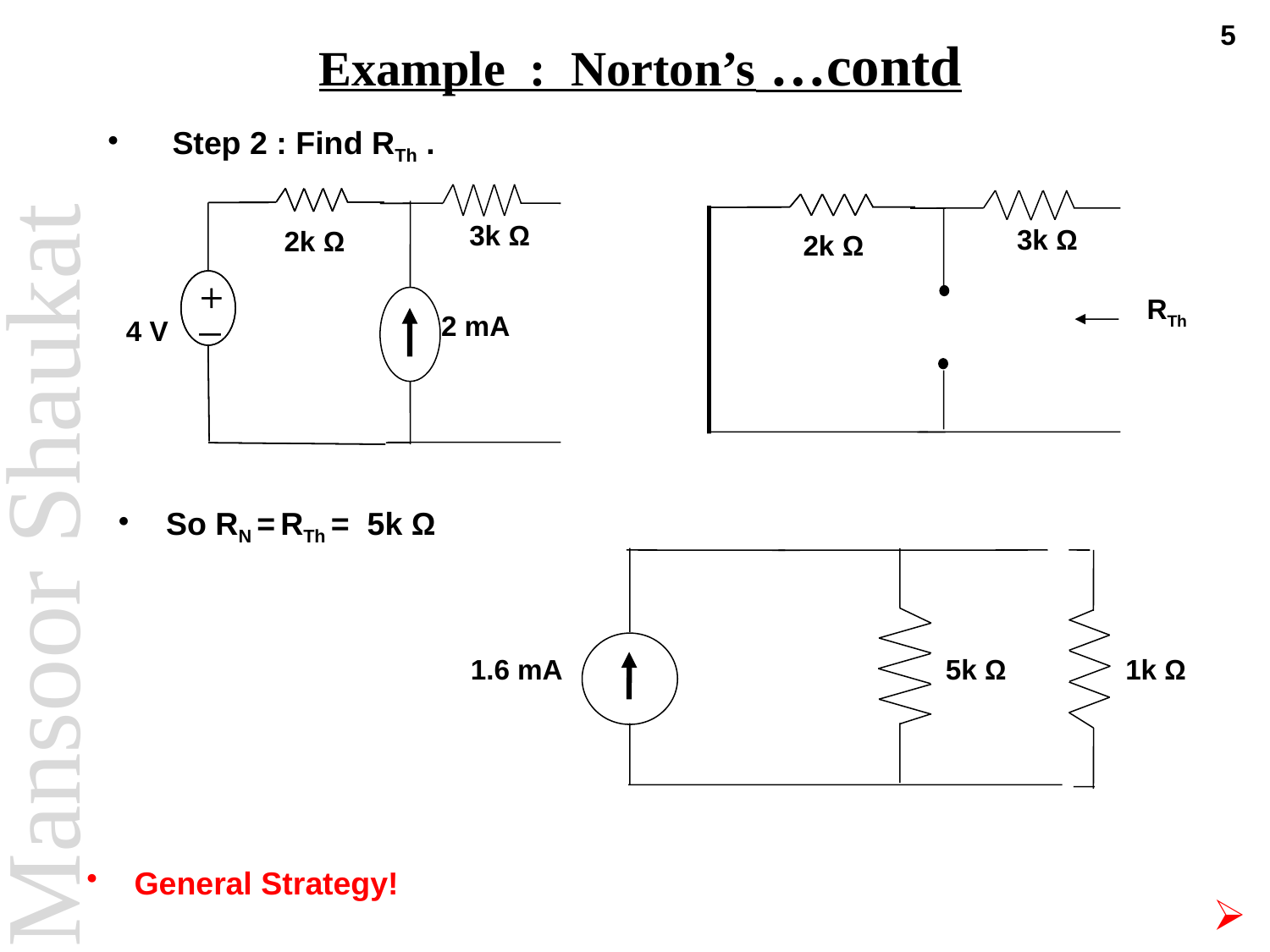

5
# Example  :  Norton’s …contd
Step 2 : Find RTh .

 3k Ω
 2k Ω
+
+

_
_
 2 mA
 4 V

 3k Ω
 2k Ω
RTh

So RN = RTh =  5k Ω

 1.6 mA
 5k Ω
1k Ω

General Strategy!